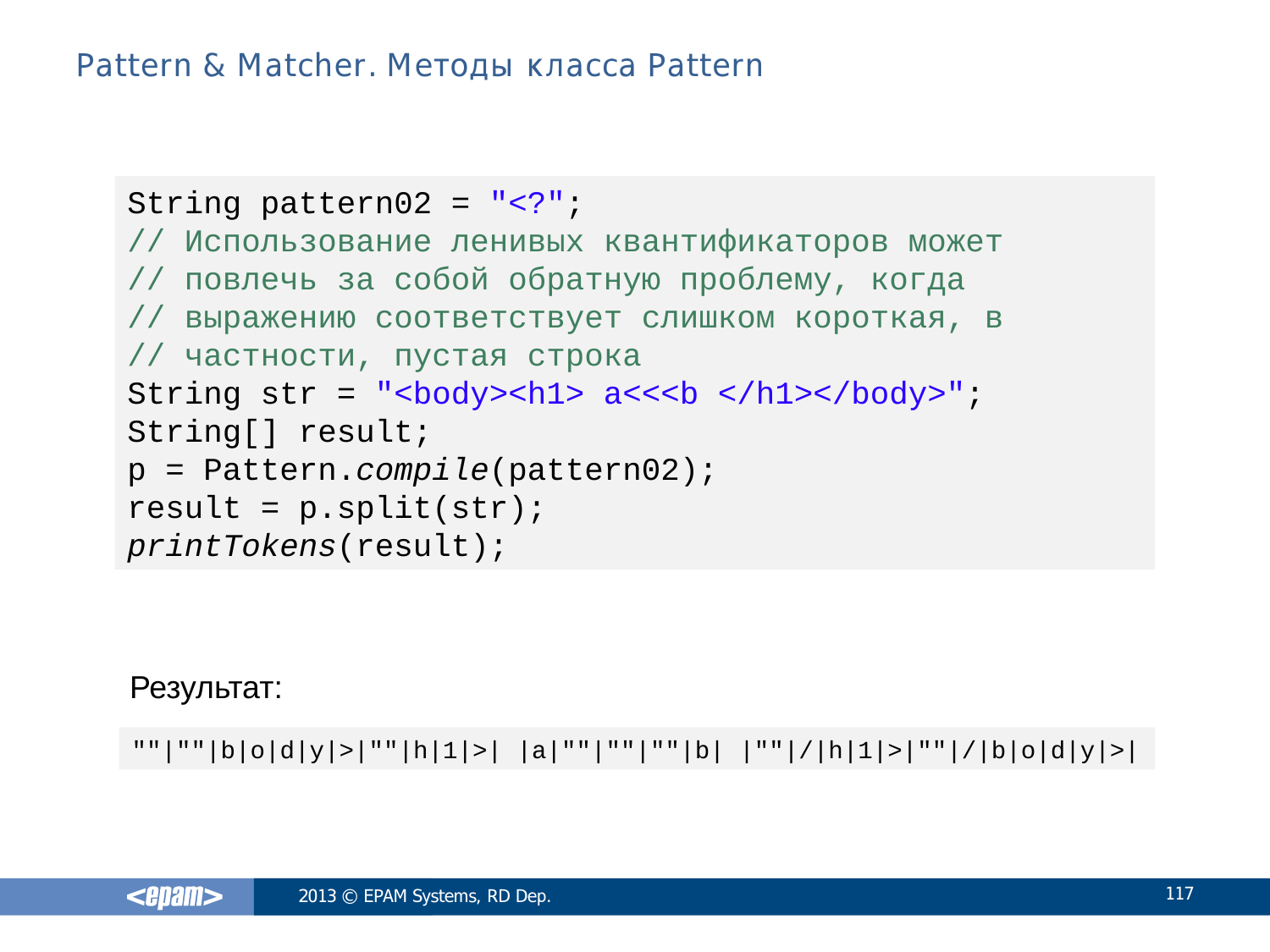

# Pattern & Matcher. Методы класса Pattern
String pattern02 = "<?";
// Использование ленивых квантификаторов может
// повлечь за собой обратную проблему, когда
// выражению соответствует слишком короткая, в
// частности, пустая строка
String str = "<body><h1> a<<<b </h1></body>";
String[] result;
p = Pattern.compile(pattern02);
result = p.split(str);
printTokens(result);
Результат:
""|""|b|o|d|y|>|""|h|1|>| |a|""|""|""|b| |""|/|h|1|>|""|/|b|o|d|y|>|
117
2013 © EPAM Systems, RD Dep.